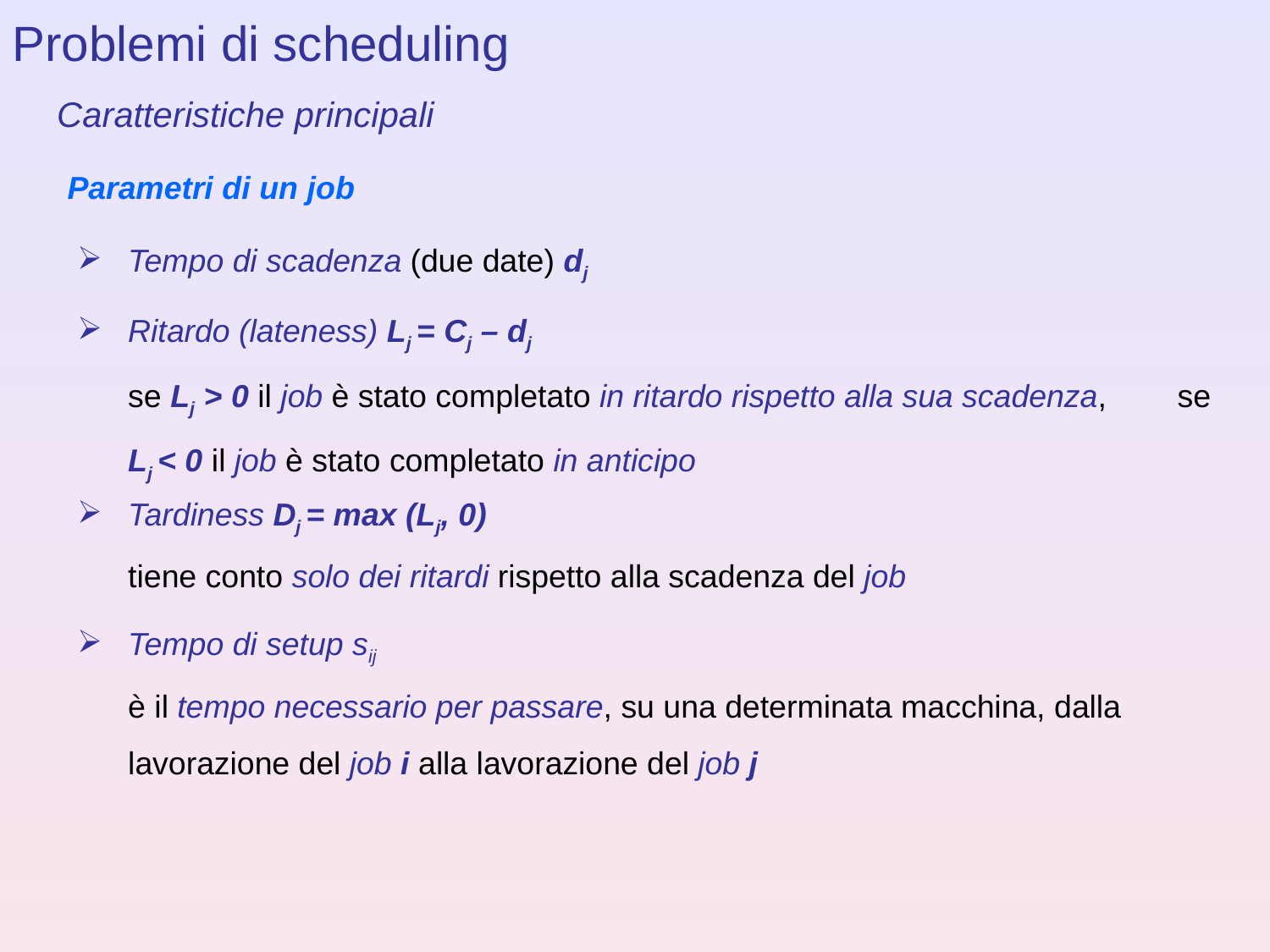

Problemi di scheduling
Caratteristiche principali
Parametri di un job
Tempo di scadenza (due date) dj
Ritardo (lateness) Lj = Cj – dj
	se Lj > 0 il job è stato completato in ritardo rispetto alla sua scadenza,        se Lj < 0 il job è stato completato in anticipo
Tardiness Dj = max (Lj, 0)
	tiene conto solo dei ritardi rispetto alla scadenza del job
Tempo di setup sij
	è il tempo necessario per passare, su una determinata macchina, dalla lavorazione del job i alla lavorazione del job j